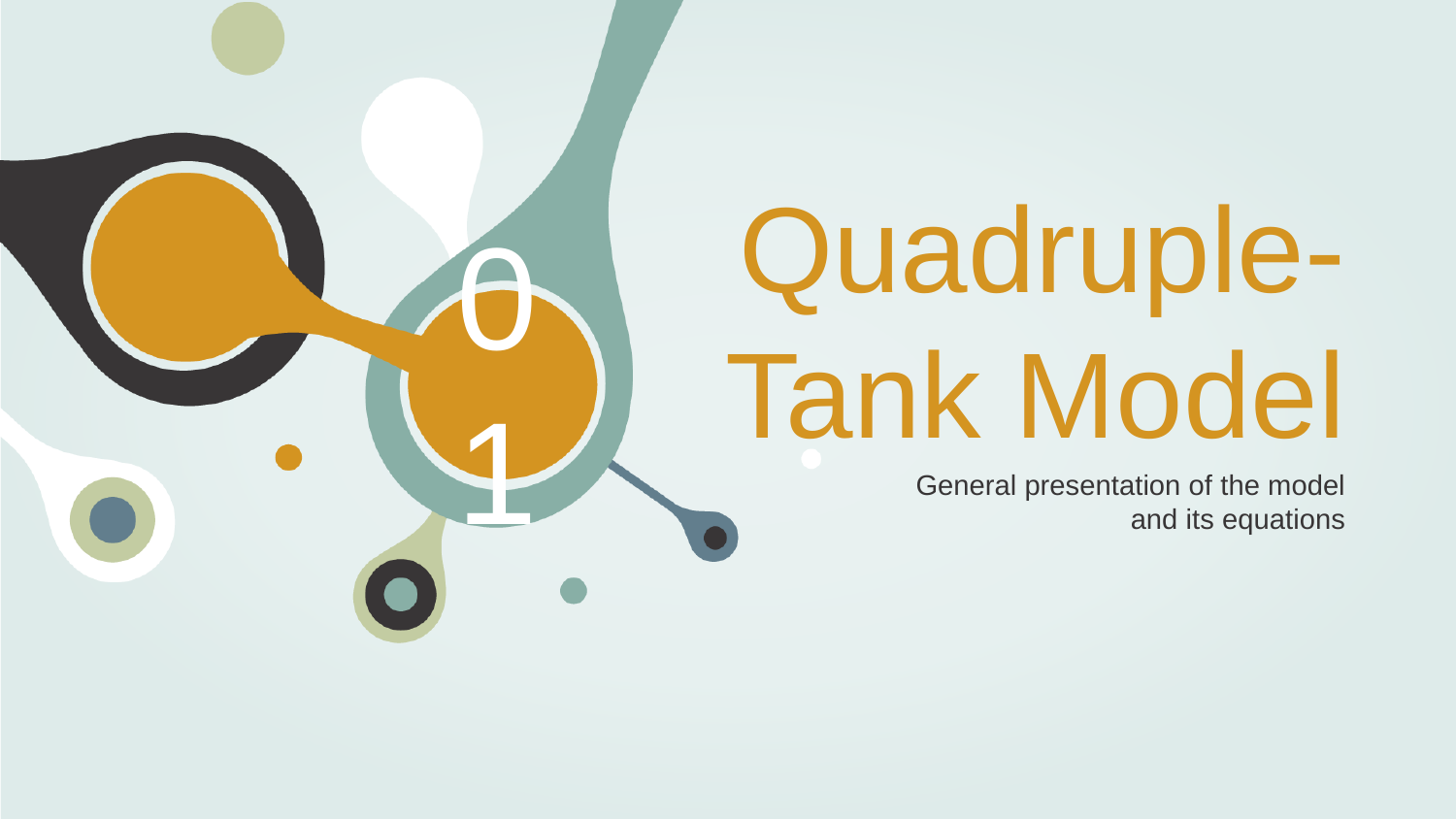

01
# Quadruple-Tank Model
General presentation of the model and its equations